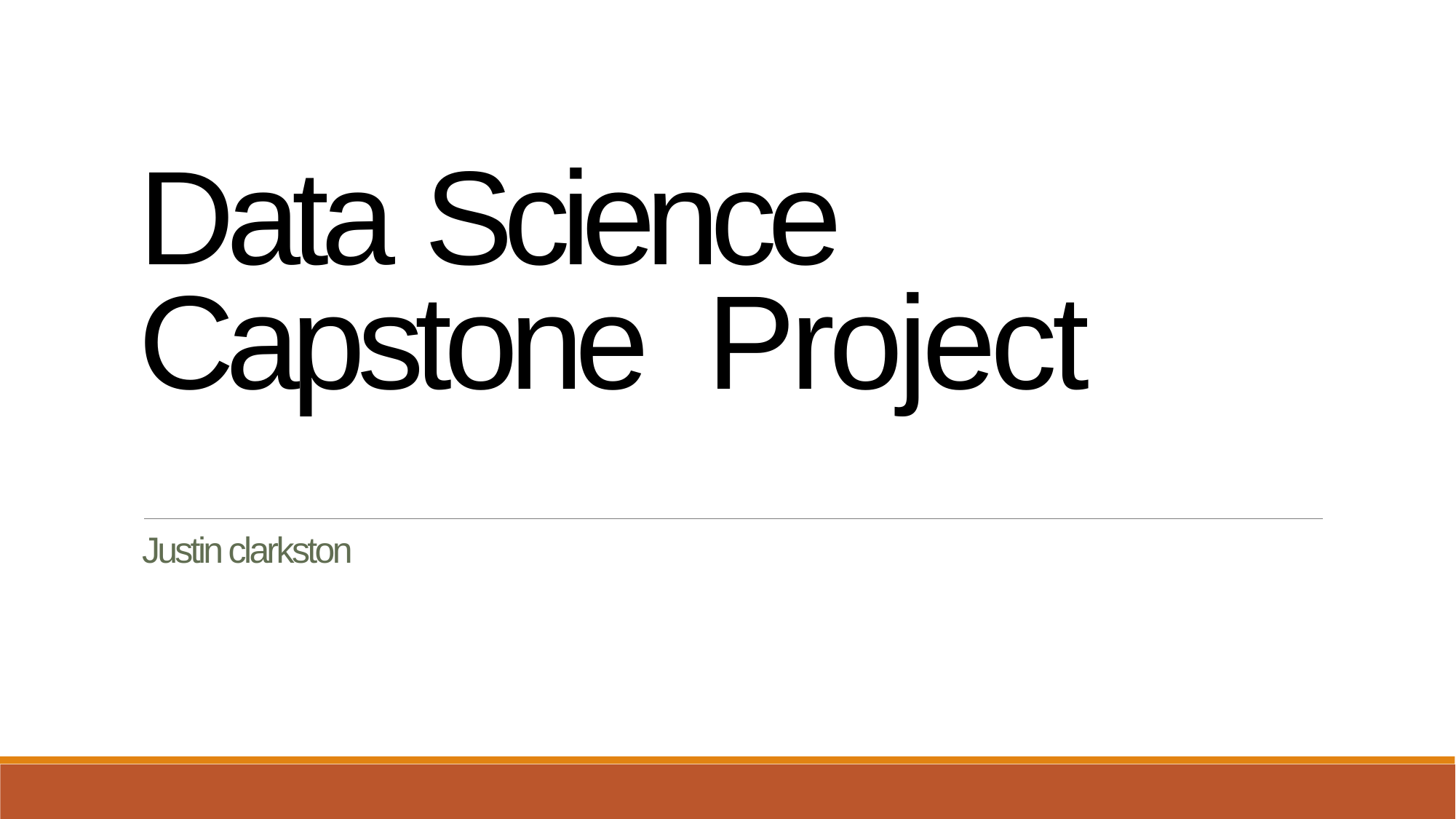

# Data Science Capstone  Project
Justin clarkston